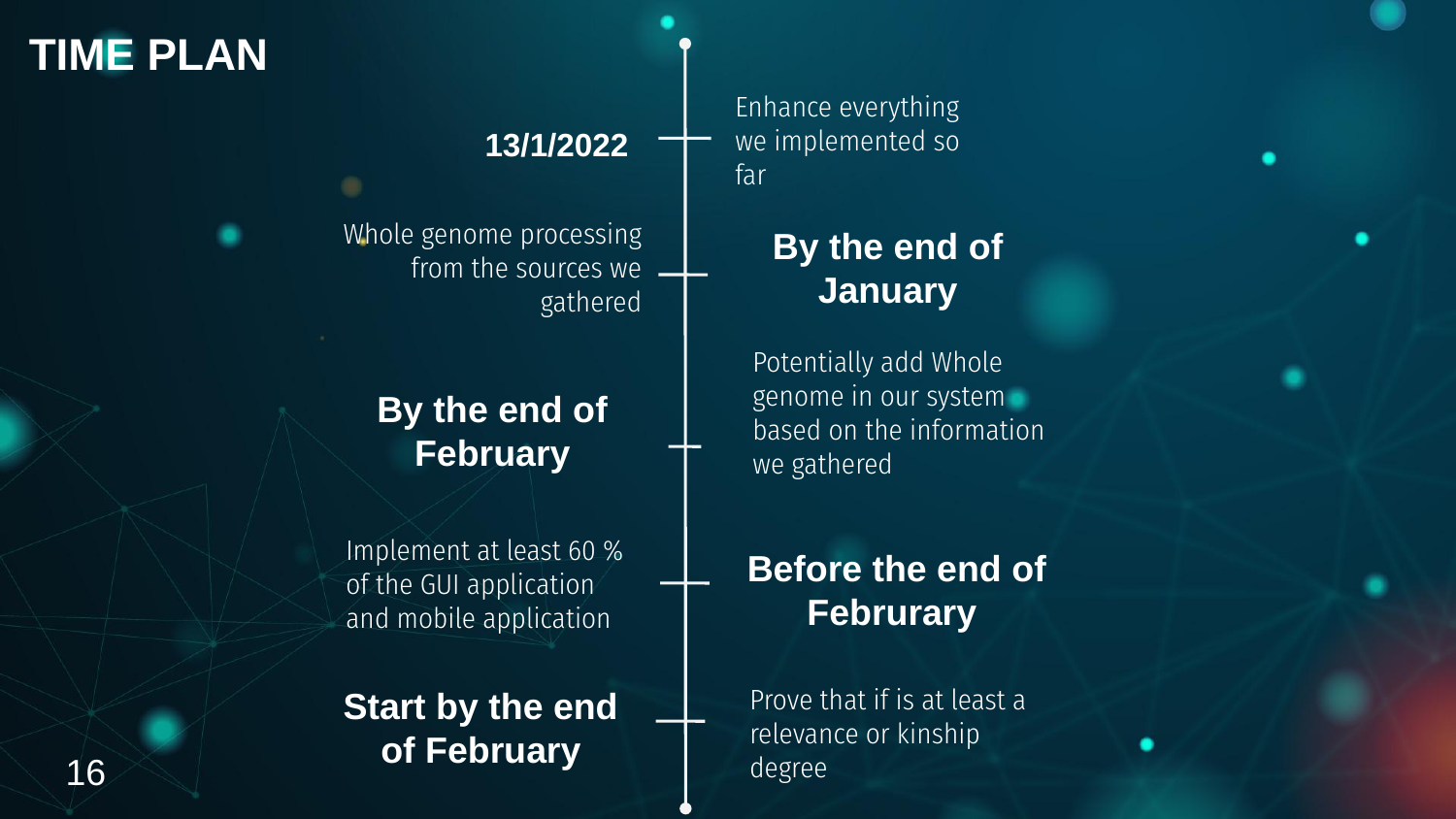

TIME PLAN

Enhance everything we implemented so far
13/1/2022

Whole genome processing from the sources we gathered
By the end of January

Potentially add Whole genome in our system based on the information we gathered
By the end of February

Implement at least 60 % of the GUI application and mobile application
Before the end of Februrary

Start by the end of February
Prove that if is at least a relevance or kinship degree

16